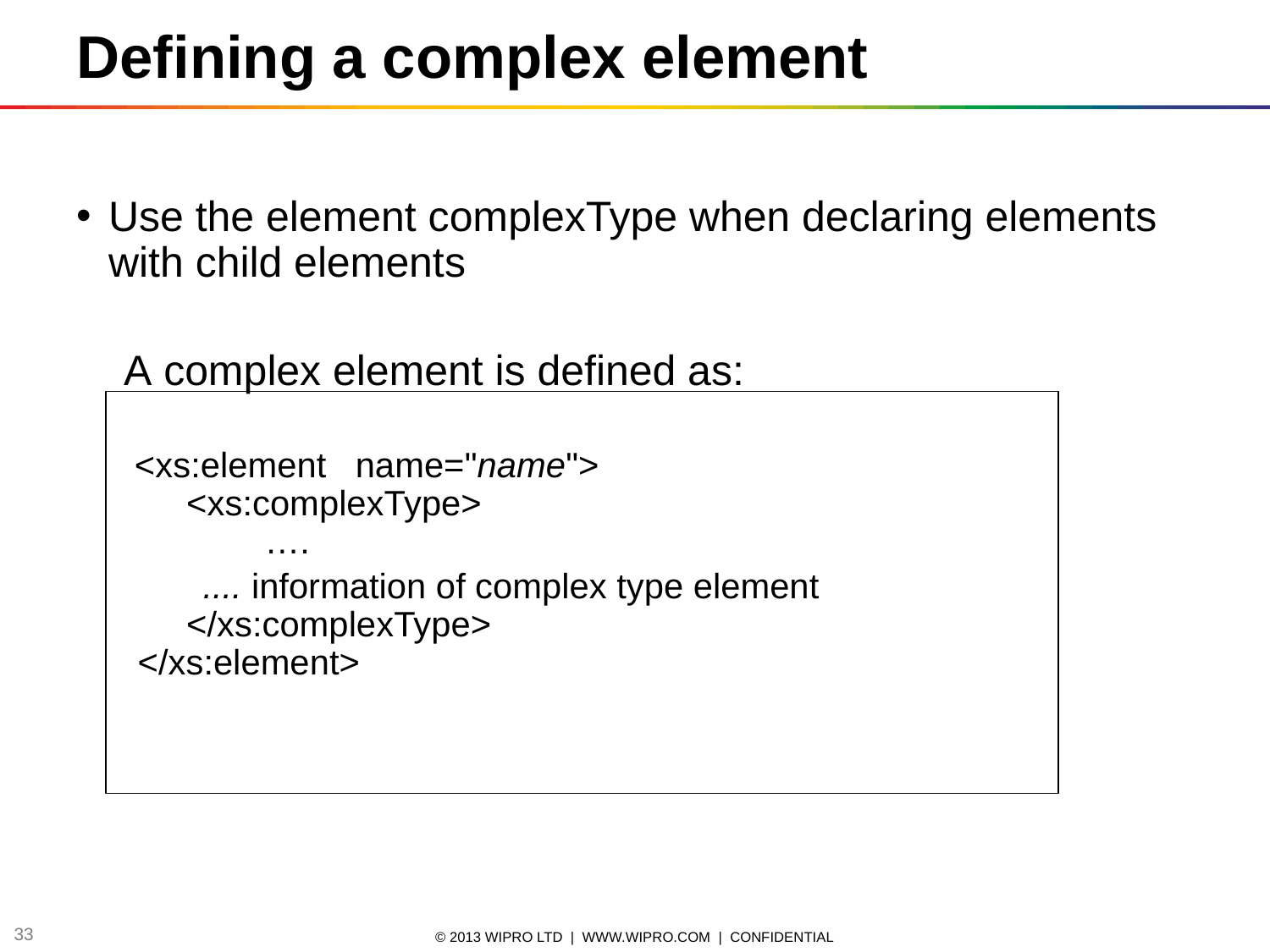

Defining a complex element
Use the element complexType when declaring elements with child elements

    A complex element is defined as:

      <xs:element   name="name">
        <xs:complexType>
	   ….
             .... information of complex type element
        </xs:complexType>
   </xs:element>